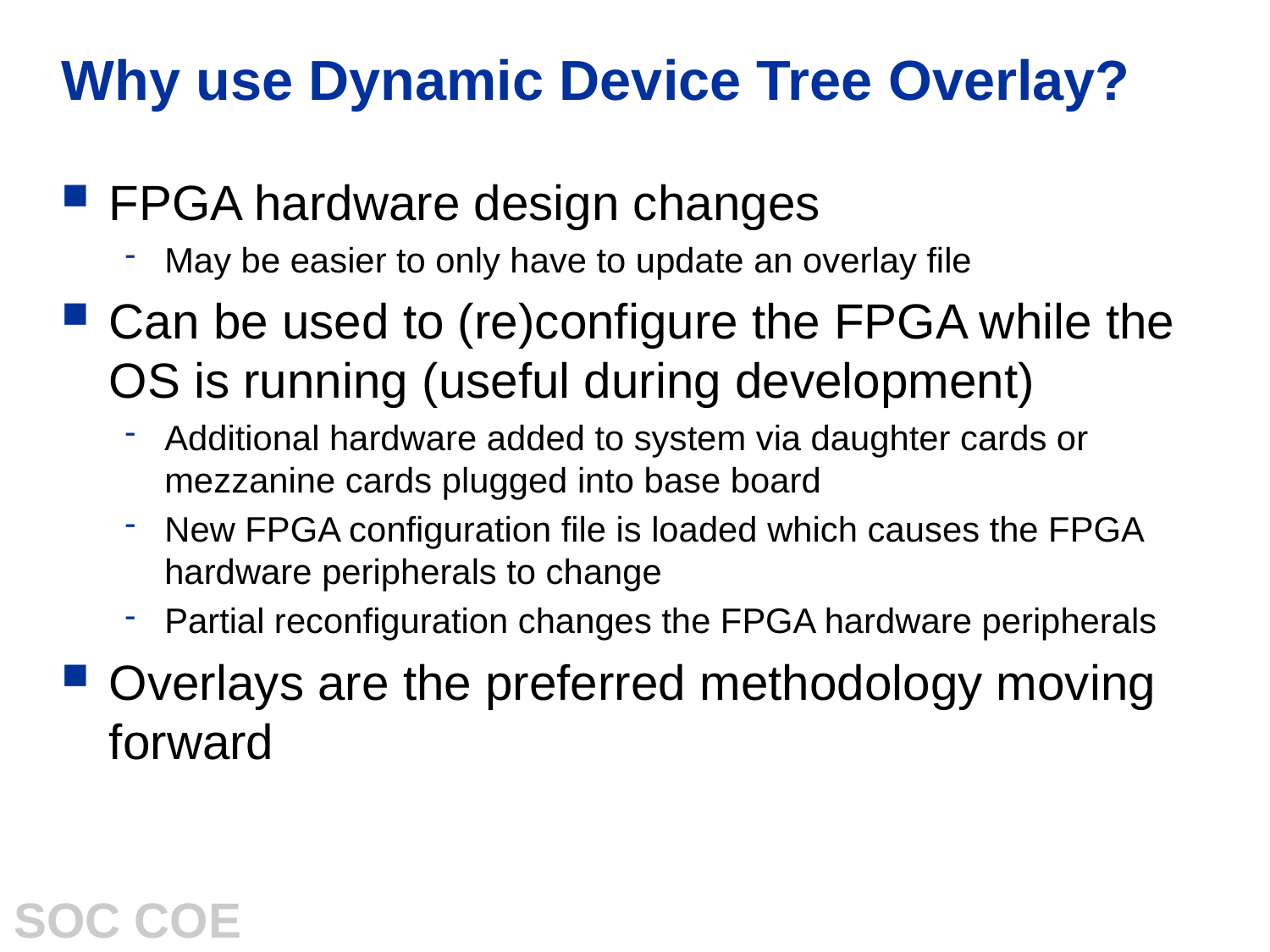

# Why use Dynamic Device Tree Overlay?
FPGA hardware design changes
May be easier to only have to update an overlay file
Can be used to (re)configure the FPGA while the OS is running (useful during development)
Additional hardware added to system via daughter cards or mezzanine cards plugged into base board
New FPGA configuration file is loaded which causes the FPGA hardware peripherals to change
Partial reconfiguration changes the FPGA hardware peripherals
Overlays are the preferred methodology moving forward